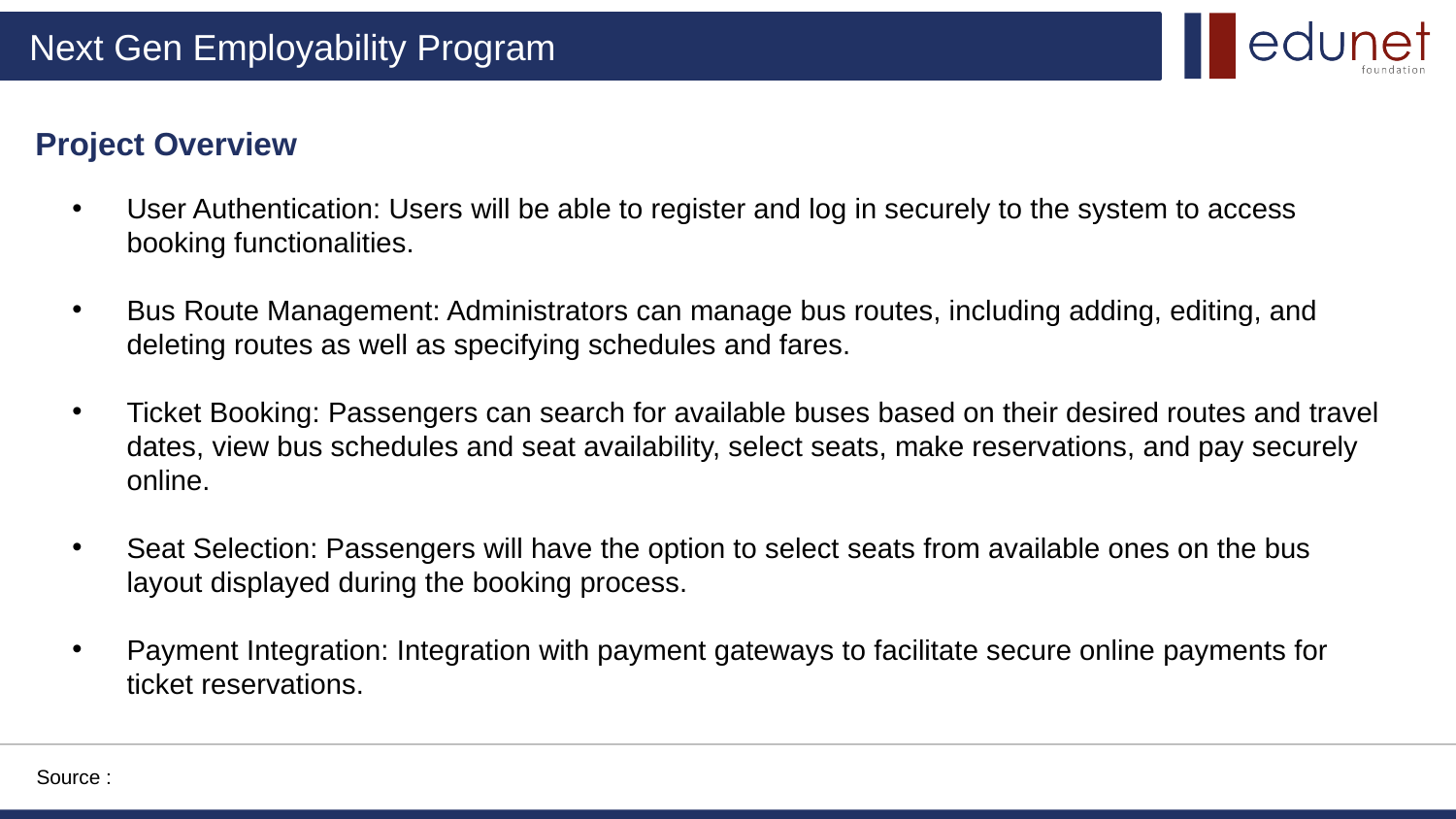

Project Overview
User Authentication: Users will be able to register and log in securely to the system to access booking functionalities.

Bus Route Management: Administrators can manage bus routes, including adding, editing, and deleting routes as well as specifying schedules and fares.

Ticket Booking: Passengers can search for available buses based on their desired routes and travel dates, view bus schedules and seat availability, select seats, make reservations, and pay securely online.

Seat Selection: Passengers will have the option to select seats from available ones on the bus layout displayed during the booking process.

Payment Integration: Integration with payment gateways to facilitate secure online payments for ticket reservations.
Source :